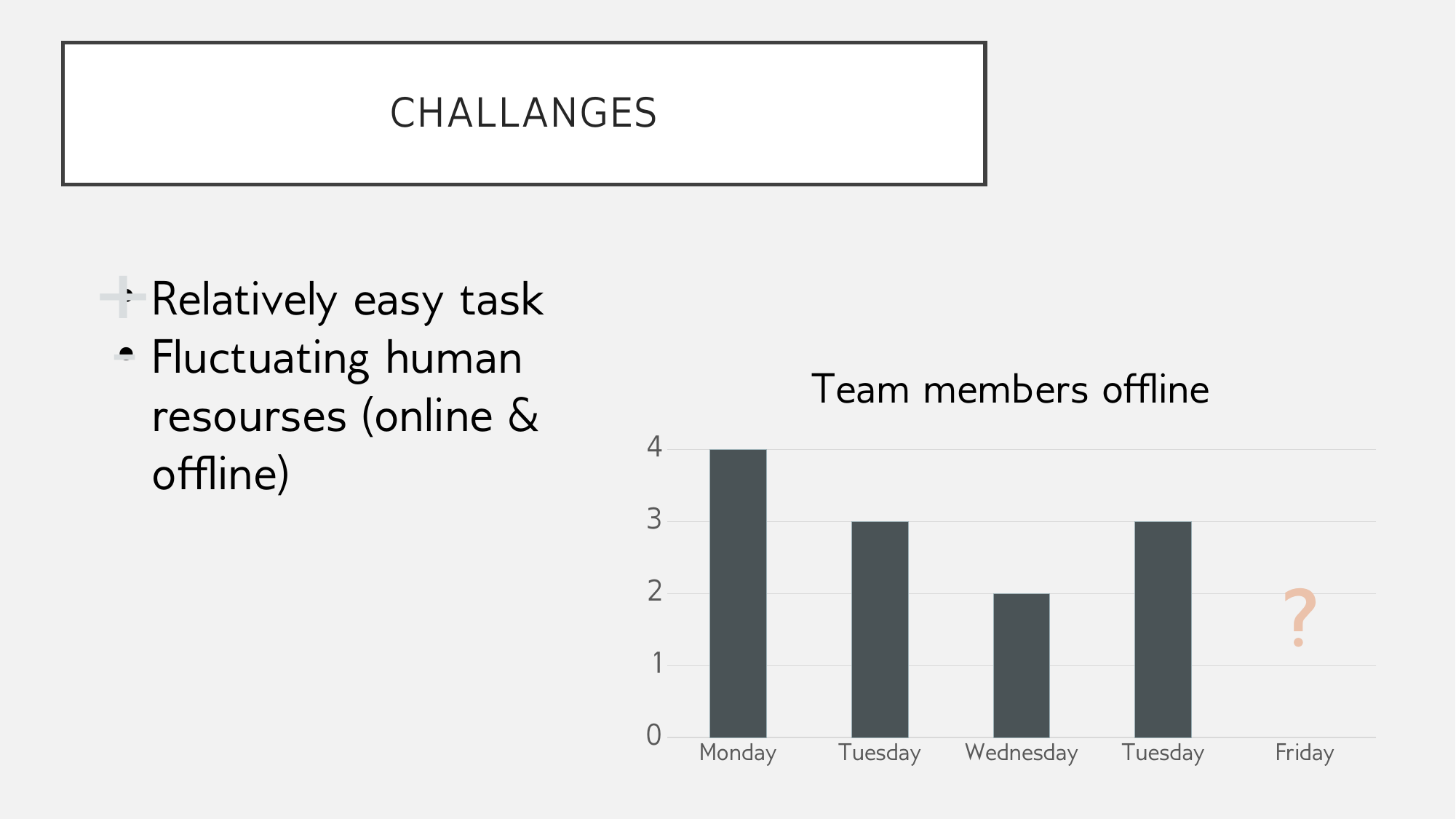

# Challanges
+
Relatively easy task
Fluctuating human resourses (online & offline)
-

### Chart: Team members offline

| Category | Team members offline |
|---|---|
| Monday | 4.0 |
| Tuesday | 3.0 |
| Wednesday | 2.0 |
| Tuesday | 3.0 |
| Friday | None |
?